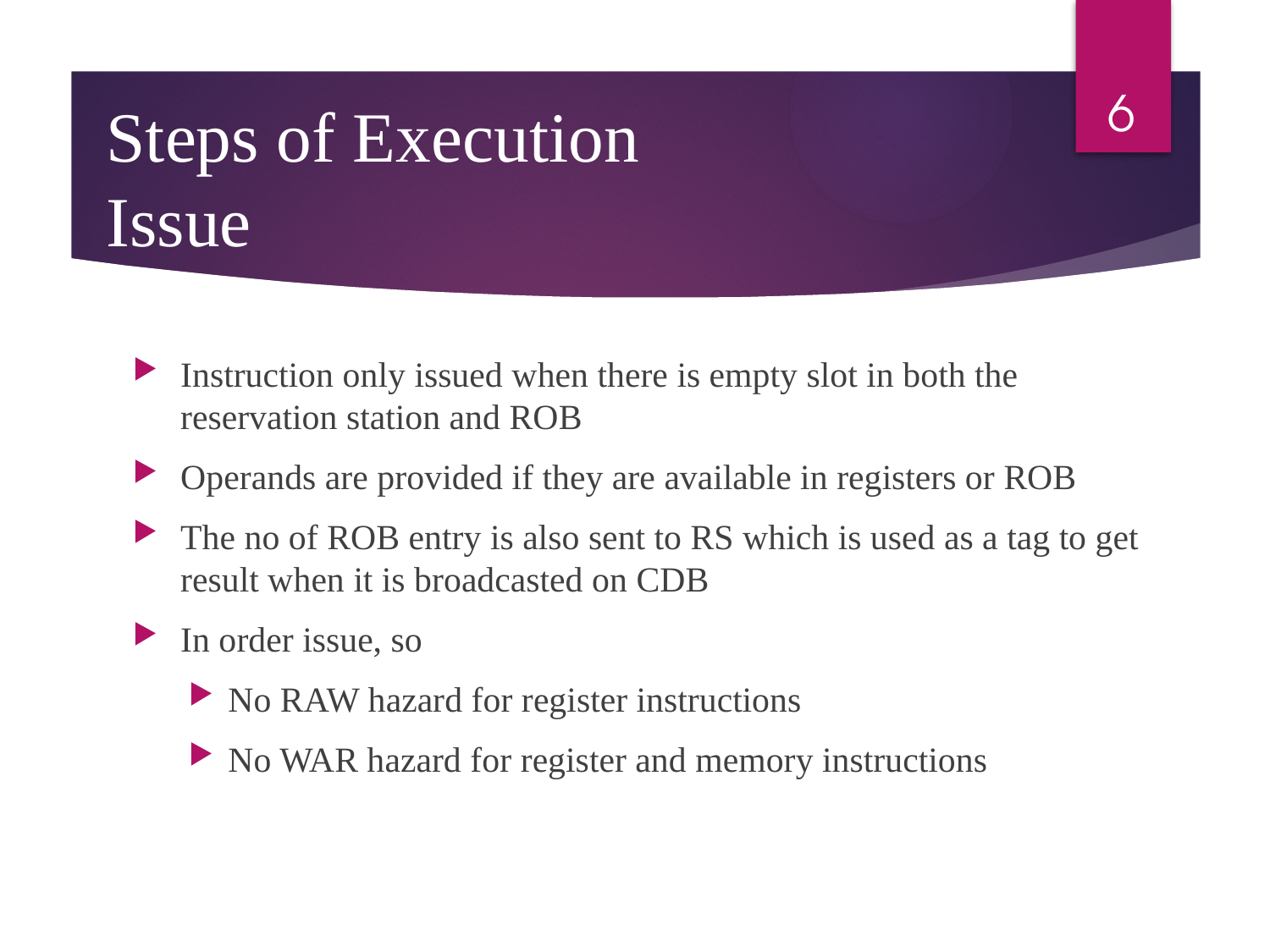

6
# Steps of Execution Issue
Instruction only issued when there is empty slot in both the reservation station and ROB
Operands are provided if they are available in registers or ROB
The no of ROB entry is also sent to RS which is used as a tag to get result when it is broadcasted on CDB
In order issue, so
No RAW hazard for register instructions
No WAR hazard for register and memory instructions